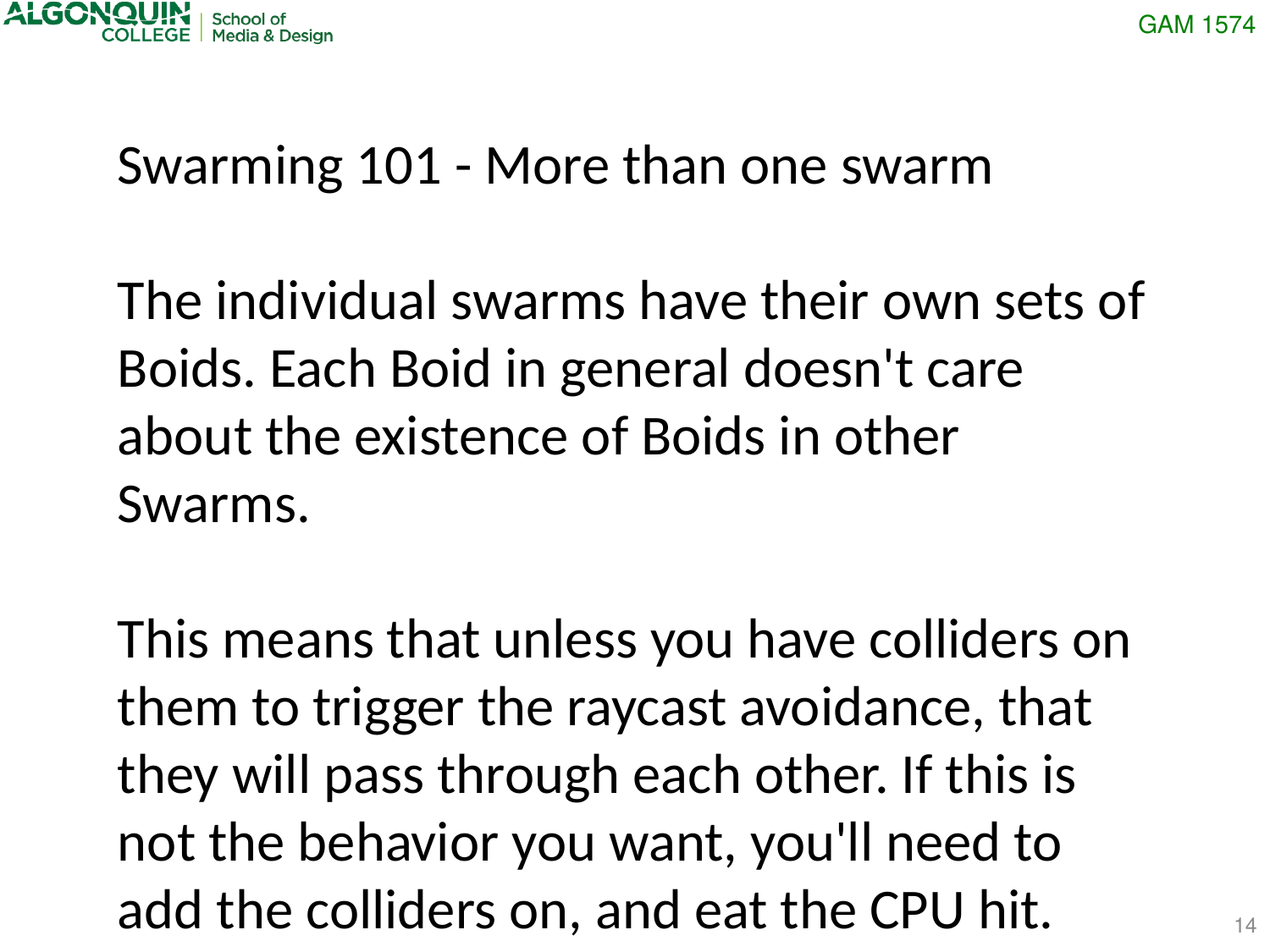

Swarming 101 - More than one swarm

The individual swarms have their own sets of Boids. Each Boid in general doesn't care about the existence of Boids in other Swarms.

This means that unless you have colliders on them to trigger the raycast avoidance, that they will pass through each other. If this is not the behavior you want, you'll need to add the colliders on, and eat the CPU hit.
14